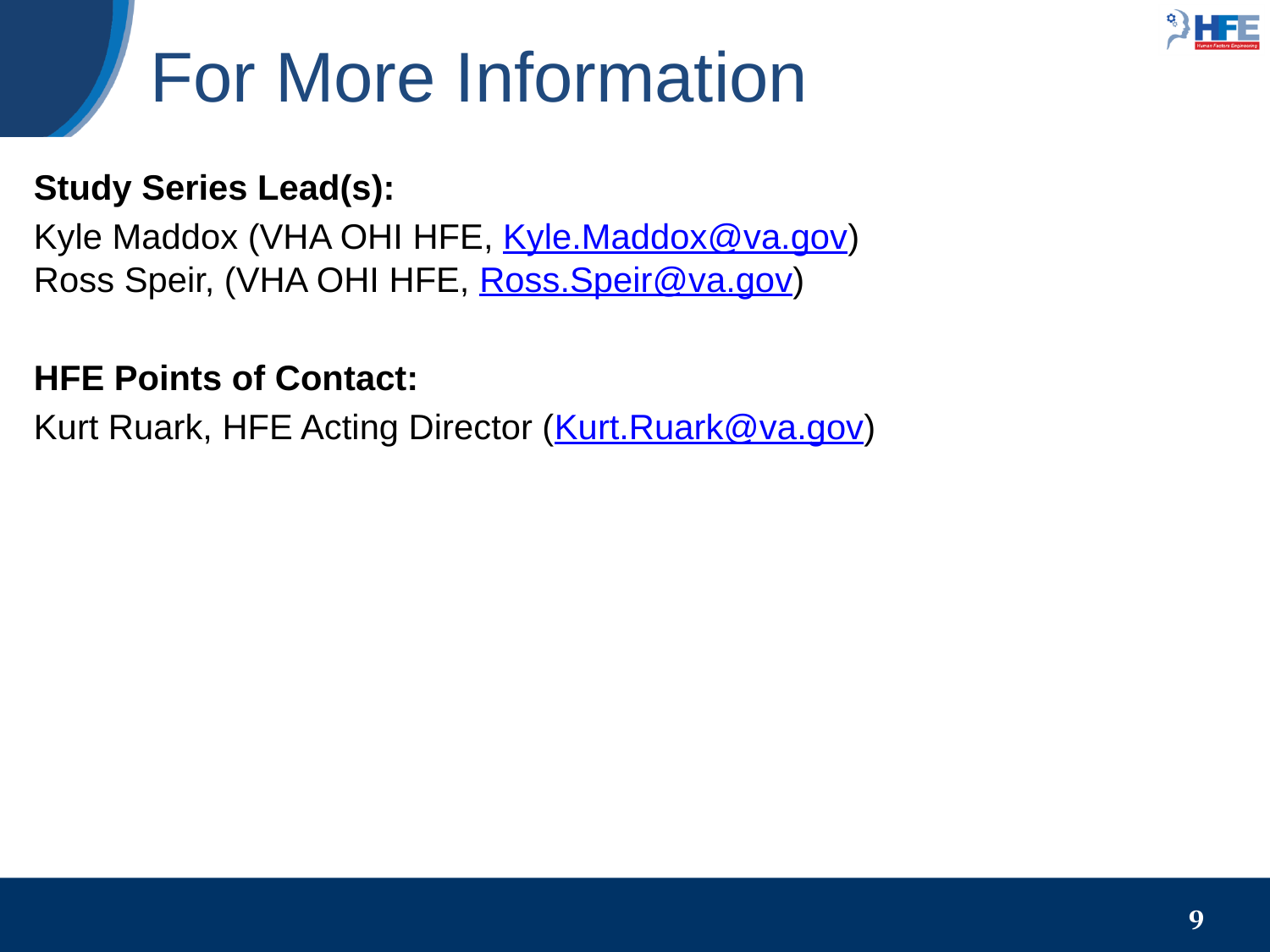

# For More Information
Study Series Lead(s):
Kyle Maddox (VHA OHI HFE, Kyle.Maddox@va.gov)
Ross Speir, (VHA OHI HFE, Ross.Speir@va.gov)

HFE Points of Contact:
Kurt Ruark, HFE Acting Director (Kurt.Ruark@va.gov)
9